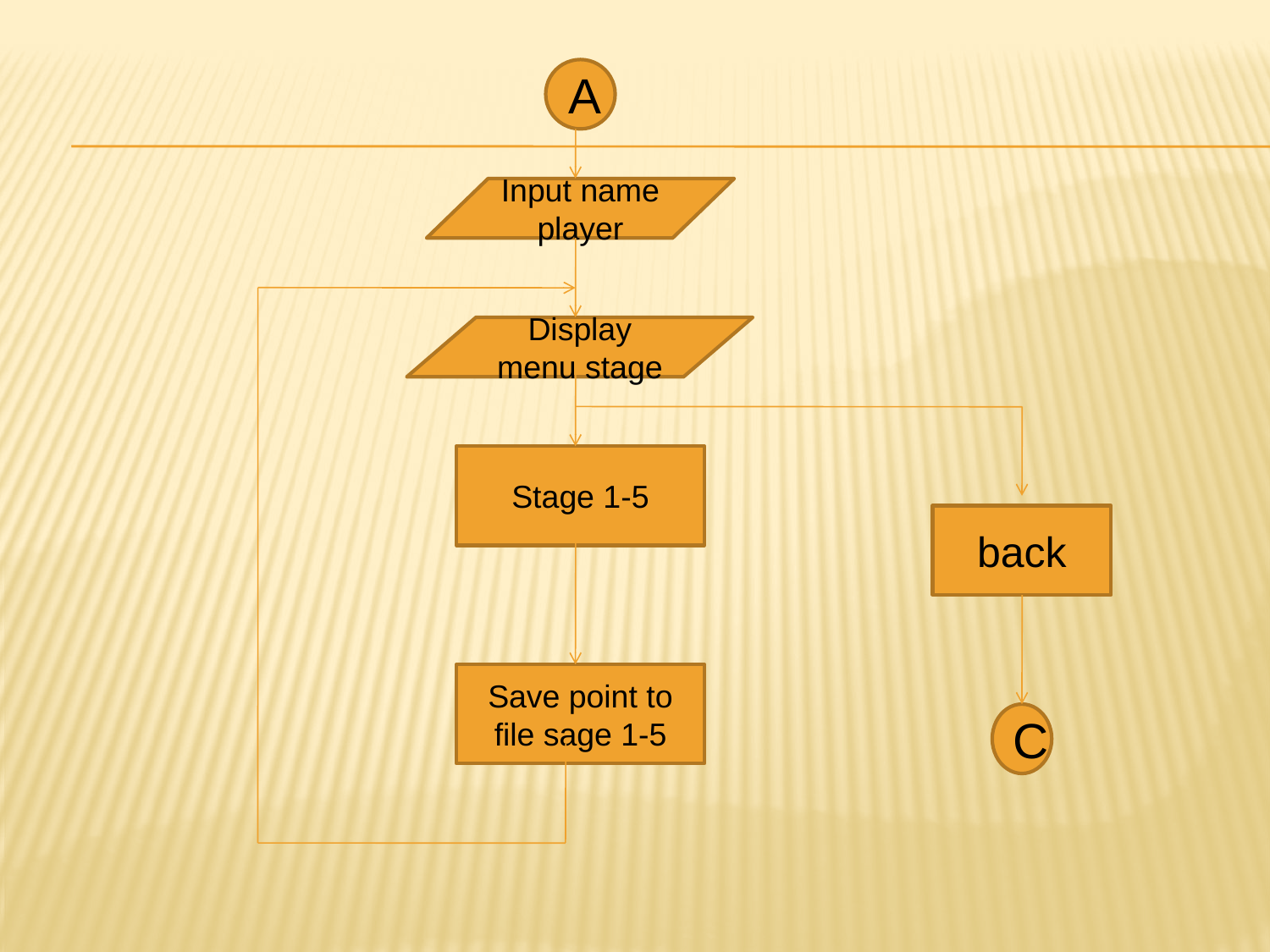

A
Input name player

Display menu stage
Stage 1-5
back
Save point to file sage 1-5
C